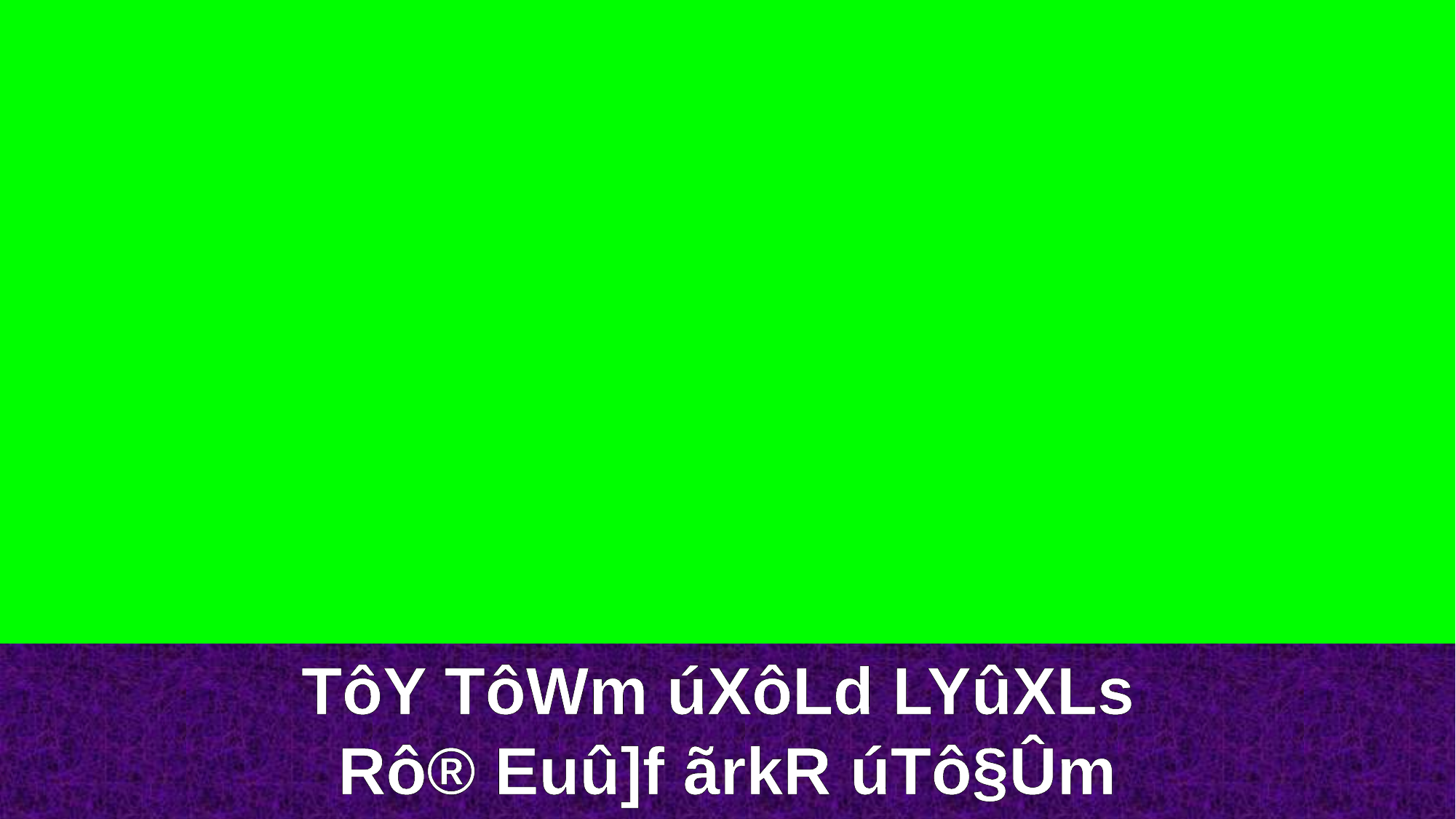

TôY TôWm úXôLd LYûXLs
Rô® Euû]f ãrkR úTô§Ûm